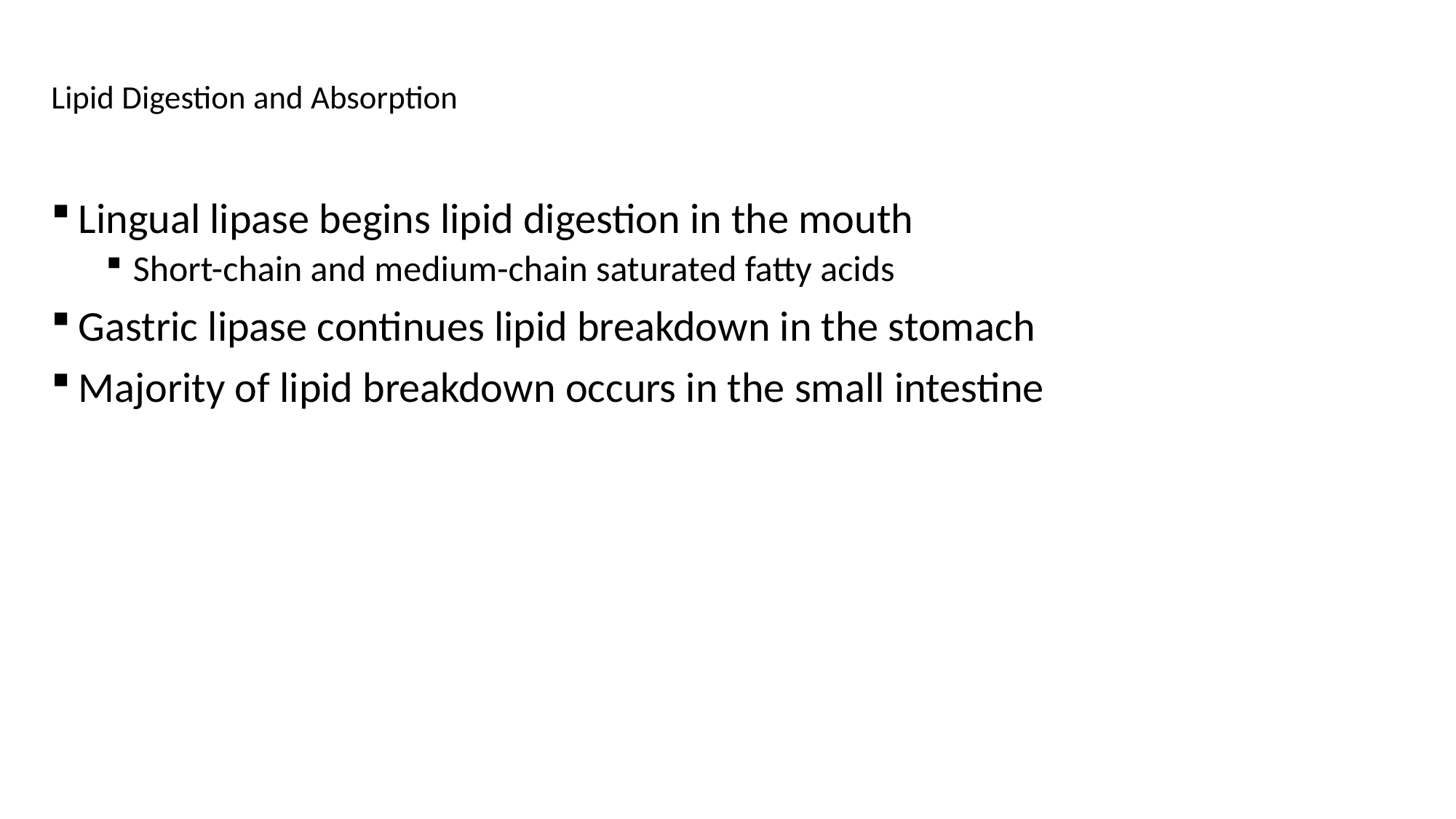

# Lipid Digestion and Absorption
Lingual lipase begins lipid digestion in the mouth
Short-chain and medium-chain saturated fatty acids
Gastric lipase continues lipid breakdown in the stomach
Majority of lipid breakdown occurs in the small intestine